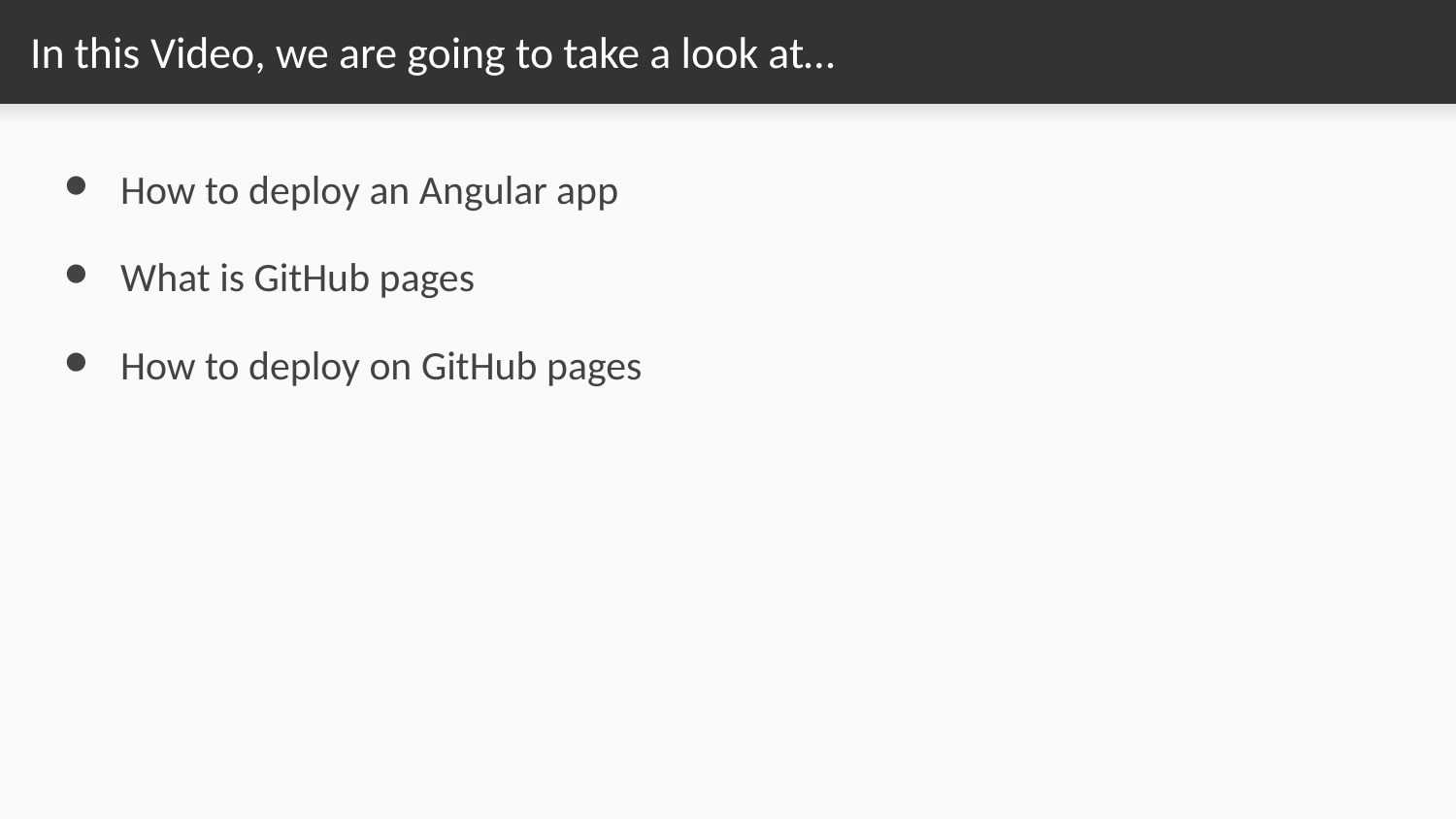

# In this Video, we are going to take a look at…
How to deploy an Angular app
What is GitHub pages
How to deploy on GitHub pages